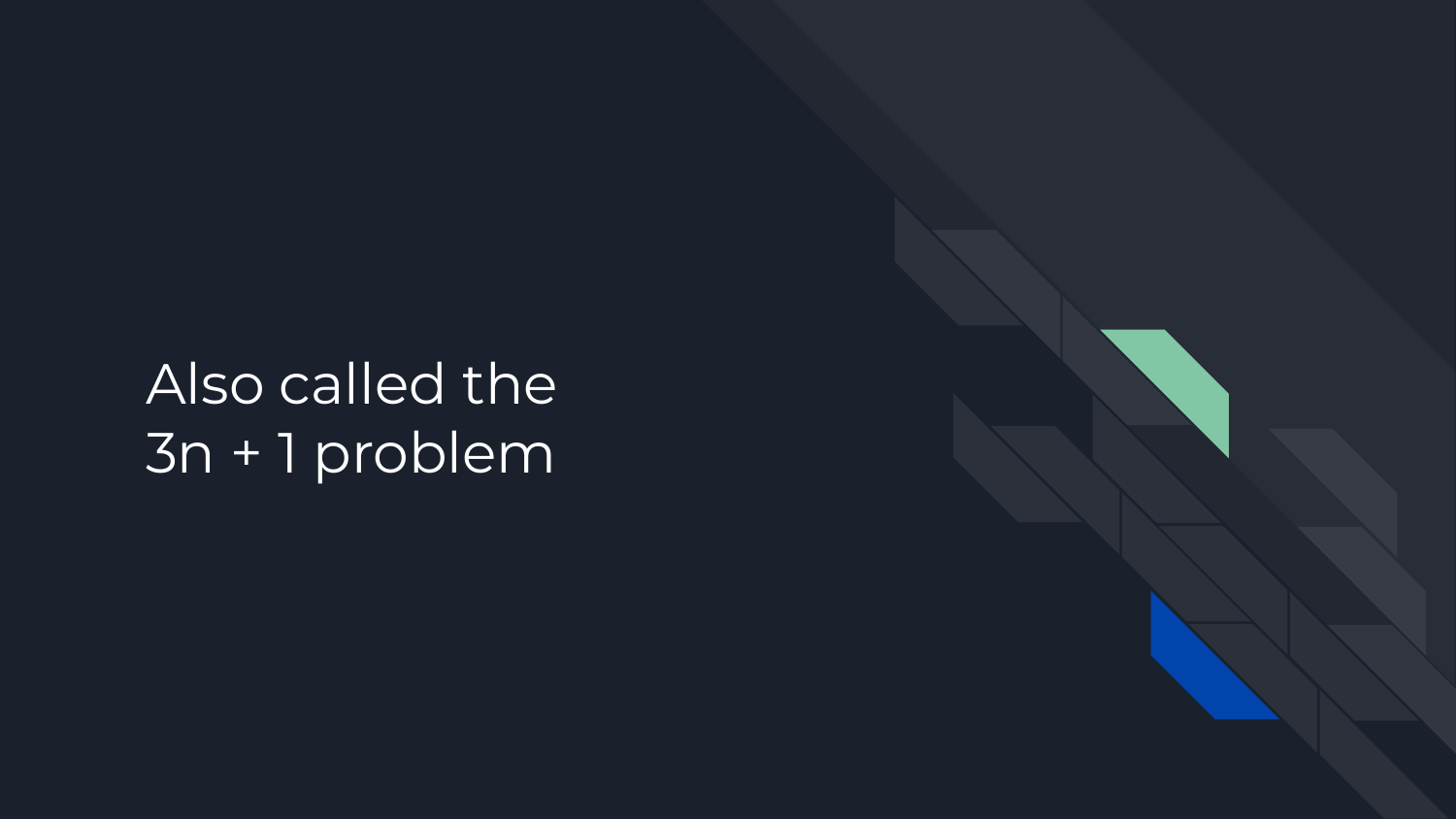

# Also called the 3n + 1 problem